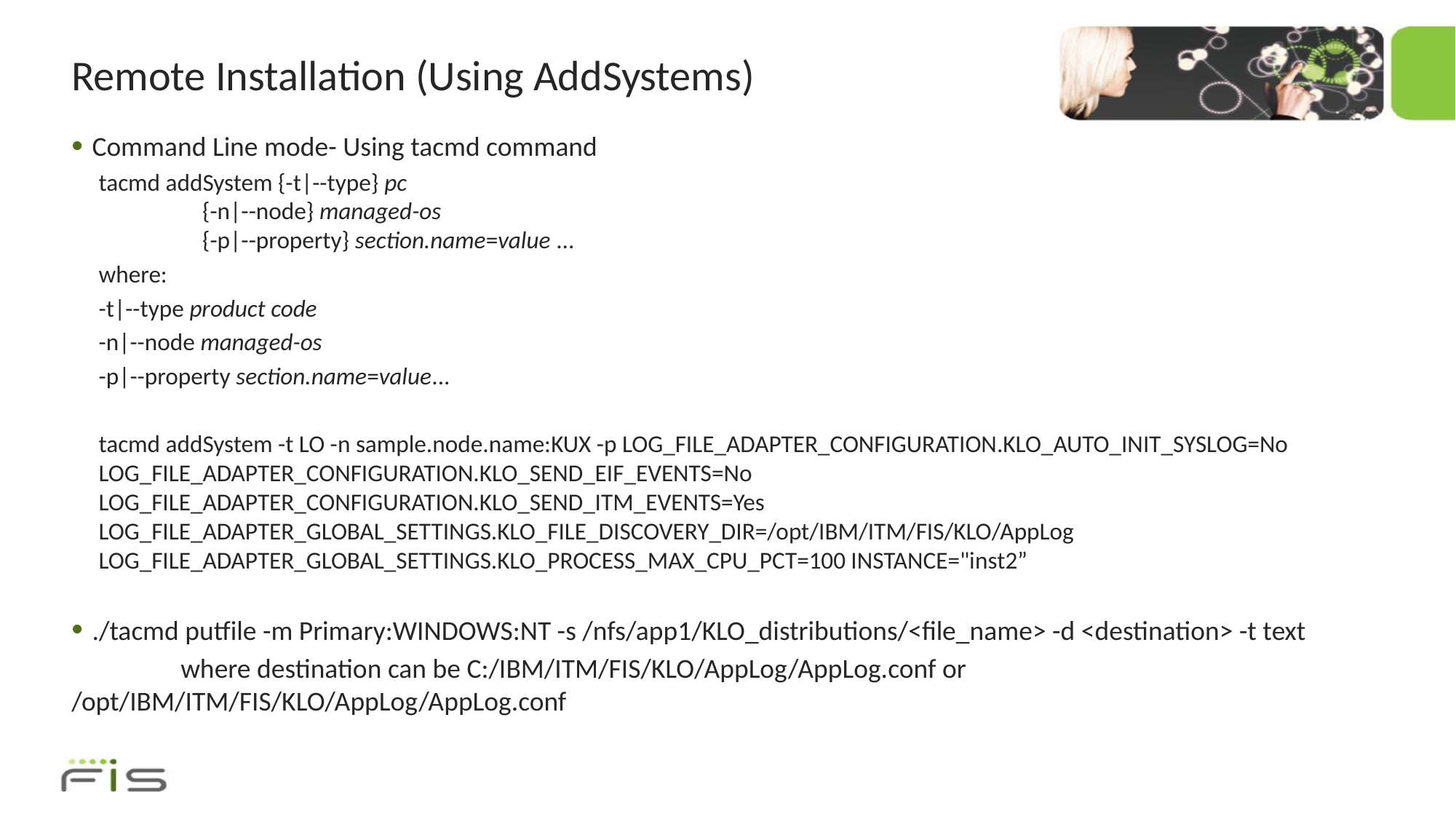

# Remote Installation (Using AddSystems)
Command Line mode- Using tacmd command
tacmd addSystem {-t|--type} pc
                   {-n|--node} managed-os
                   {-p|--property} section.name=value ...
where:
-t|--type product code
-n|--node managed-os
-p|--property section.name=value...

tacmd addSystem -t LO -n sample.node.name:KUX -p LOG_FILE_ADAPTER_CONFIGURATION.KLO_AUTO_INIT_SYSLOG=No LOG_FILE_ADAPTER_CONFIGURATION.KLO_SEND_EIF_EVENTS=No LOG_FILE_ADAPTER_CONFIGURATION.KLO_SEND_ITM_EVENTS=Yes LOG_FILE_ADAPTER_GLOBAL_SETTINGS.KLO_FILE_DISCOVERY_DIR=/opt/IBM/ITM/FIS/KLO/AppLog LOG_FILE_ADAPTER_GLOBAL_SETTINGS.KLO_PROCESS_MAX_CPU_PCT=100 INSTANCE="inst2”

./tacmd putfile -m Primary:WINDOWS:NT -s /nfs/app1/KLO_distributions/<file_name> -d <destination> -t text
	where destination can be C:/IBM/ITM/FIS/KLO/AppLog/AppLog.conf or /opt/IBM/ITM/FIS/KLO/AppLog/AppLog.conf